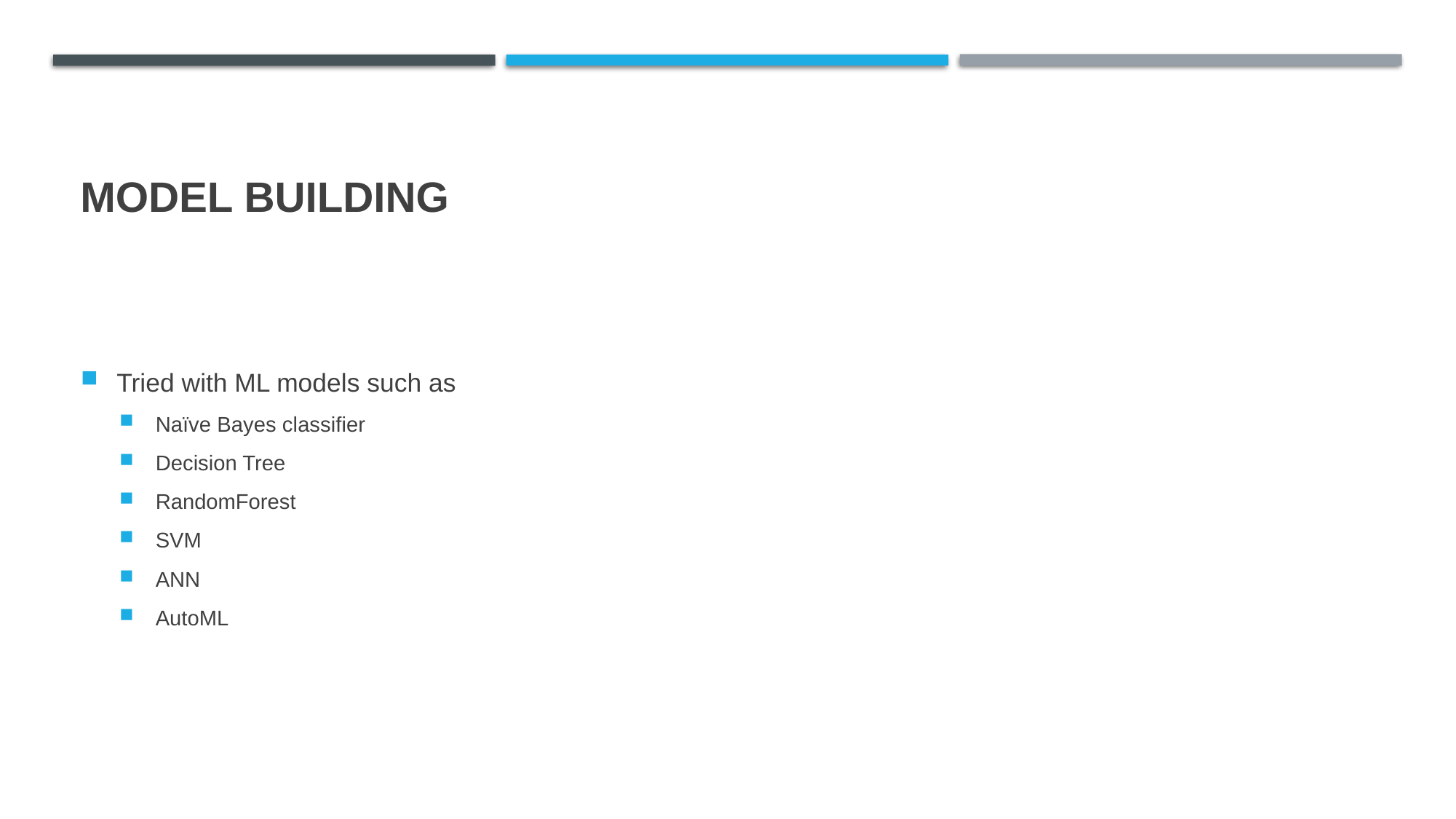

# Model Building
Tried with ML models such as
Naïve Bayes classifier
Decision Tree
RandomForest
SVM
ANN
AutoML